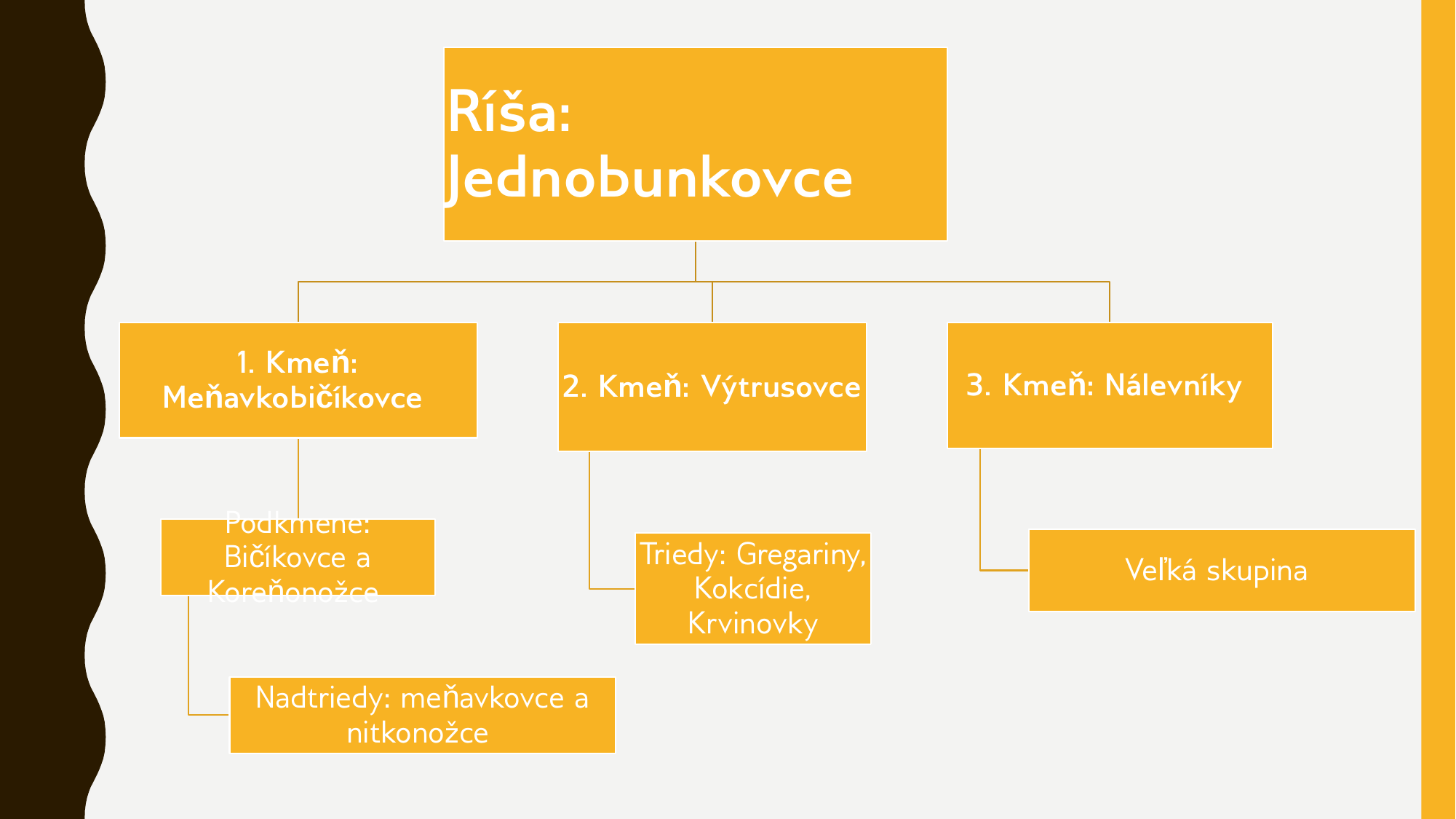

Ríša: Jednobunkovce
1. Kmeň: Meňavkobičíkovce
Podkmene: Bičíkovce a Koreňonožce
Nadtriedy: meňavkovce a nitkonožce
2. Kmeň: Výtrusovce
Triedy: Gregariny, Kokcídie, Krvinovky
3. Kmeň: Nálevníky
Veľká skupina